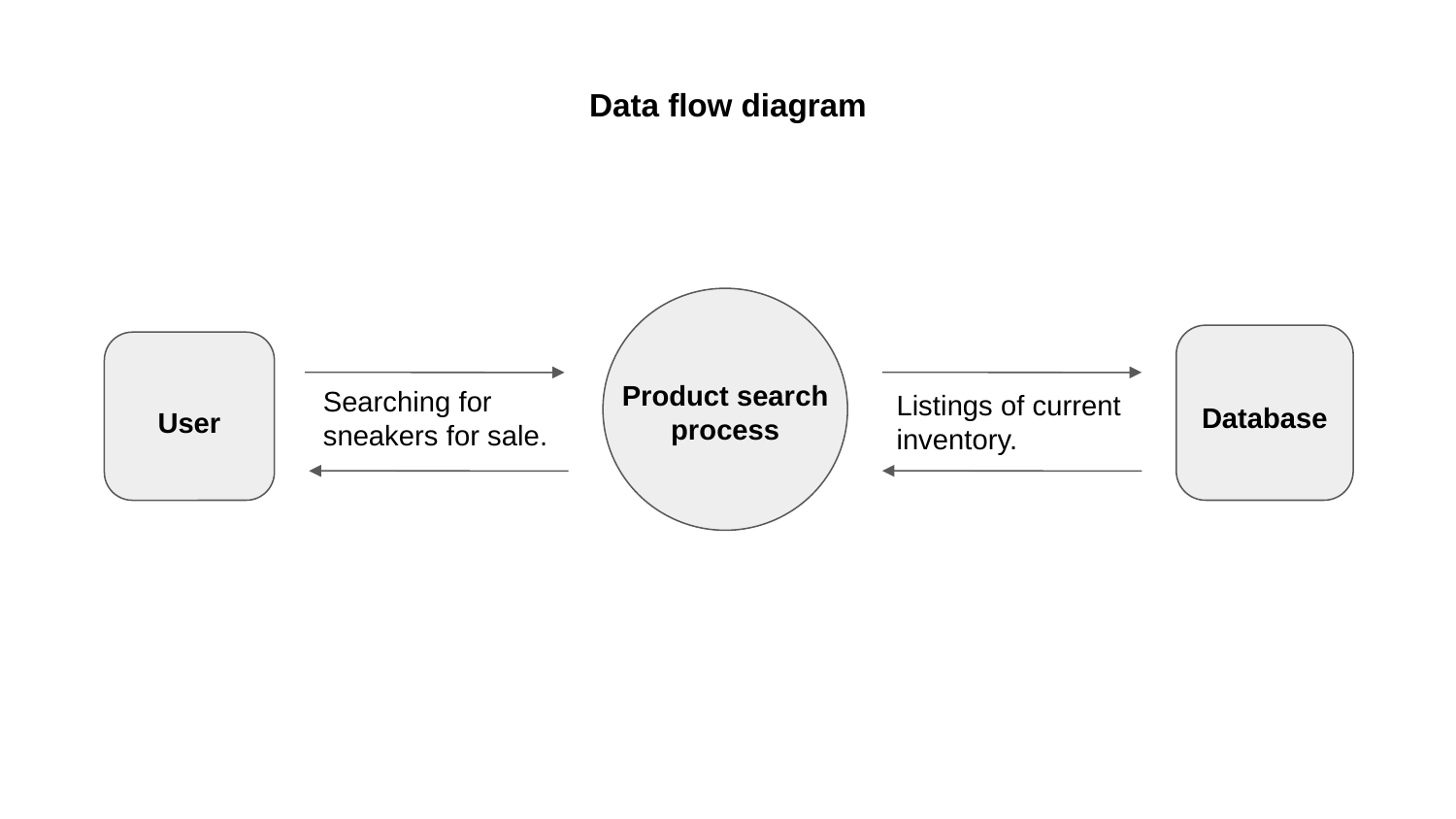

Data flow diagram

Database

User
Product search
process
Searching for sneakers for sale.

Listings of current inventory.